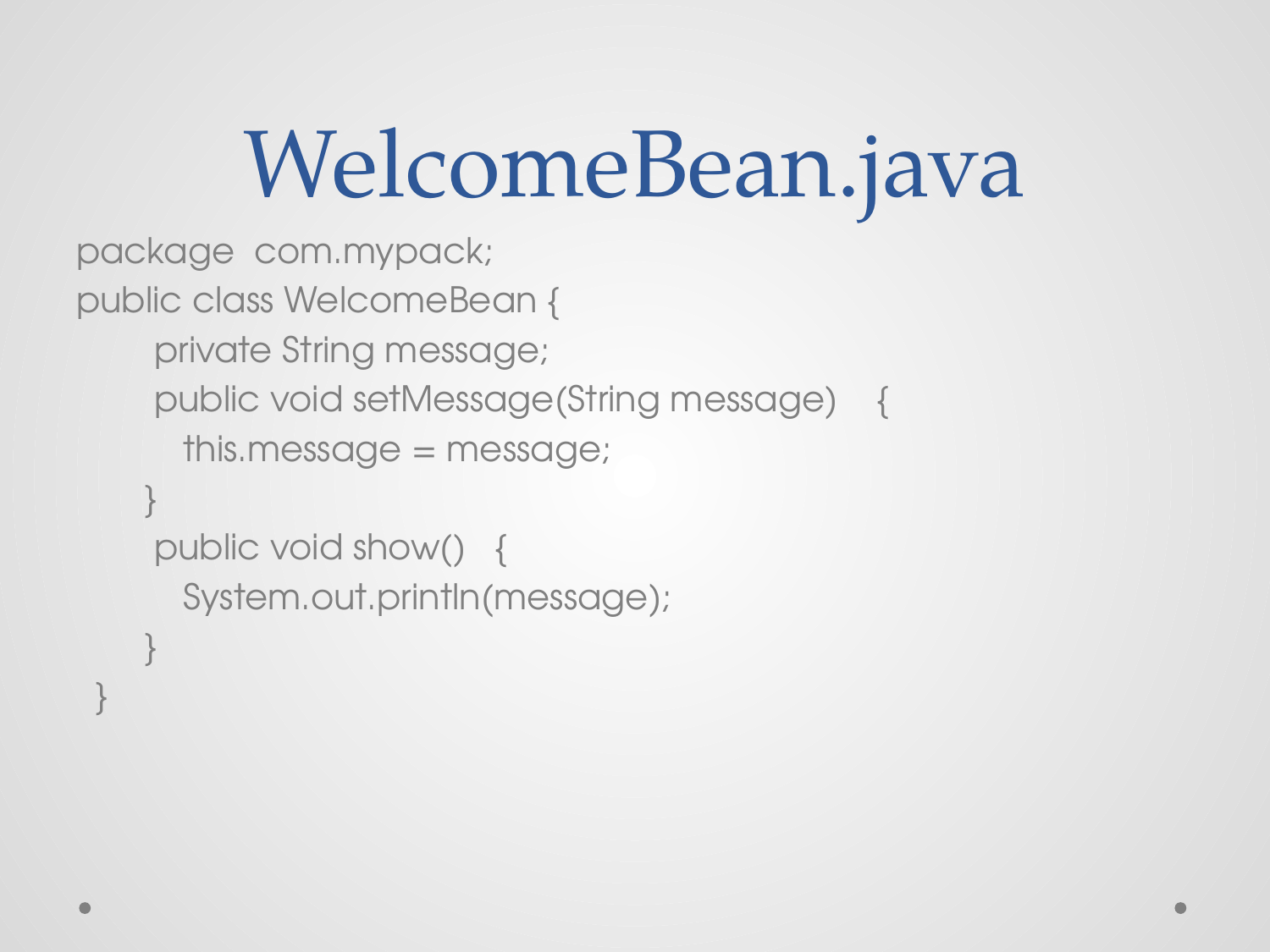

# WelcomeBean.java
package  com.mypack;
public class WelcomeBean {
        private String message;
        public void setMessage(String message)    {
           this.message = message;
       }
        public void show()   {
           System.out.println(message);
       }
  }